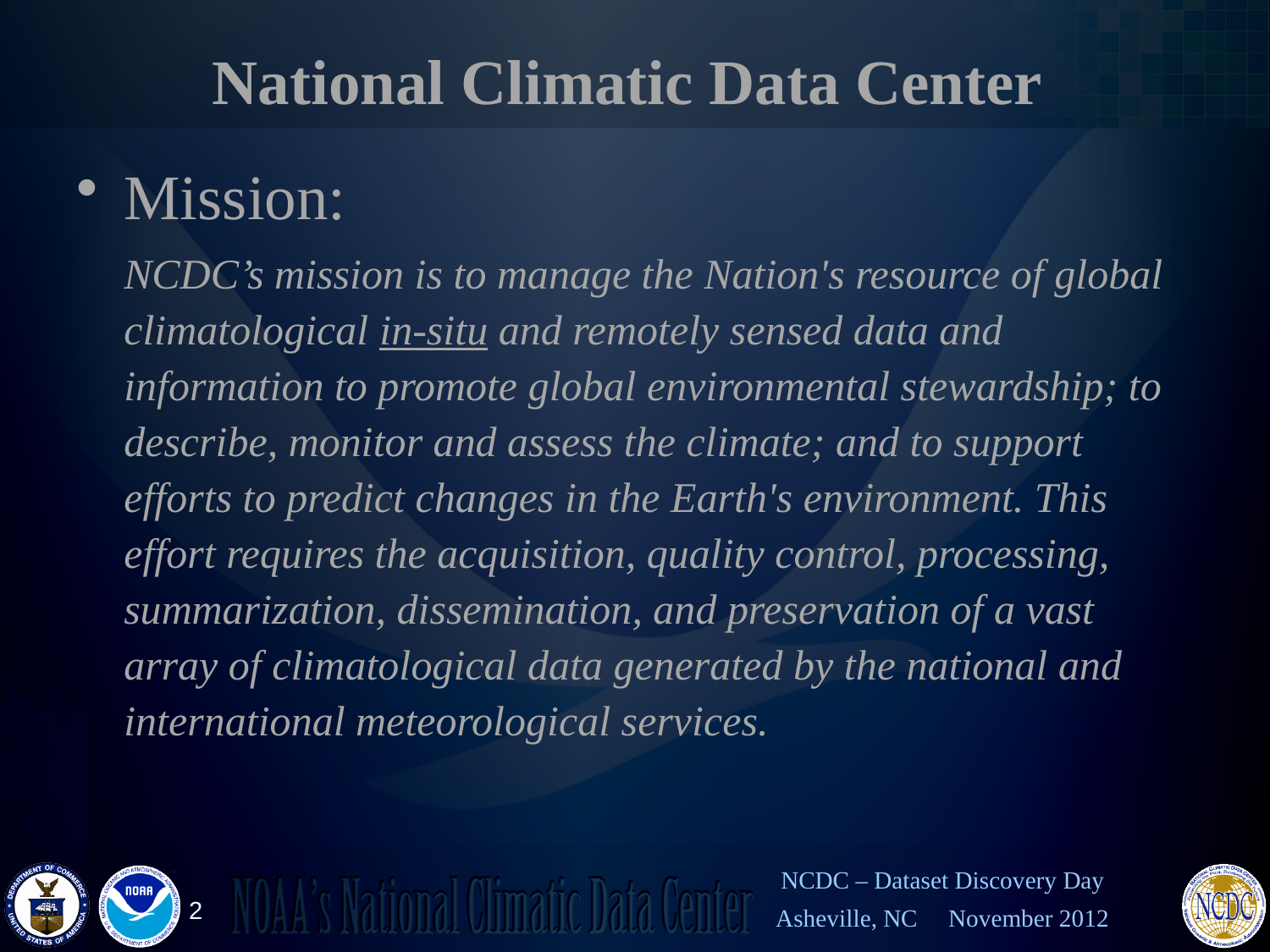

# National Climatic Data Center
Mission:
	NCDC’s mission is to manage the Nation's resource of global climatological in-situ and remotely sensed data and information to promote global environmental stewardship; to describe, monitor and assess the climate; and to support efforts to predict changes in the Earth's environment. This effort requires the acquisition, quality control, processing, summarization, dissemination, and preservation of a vast array of climatological data generated by the national and international meteorological services.